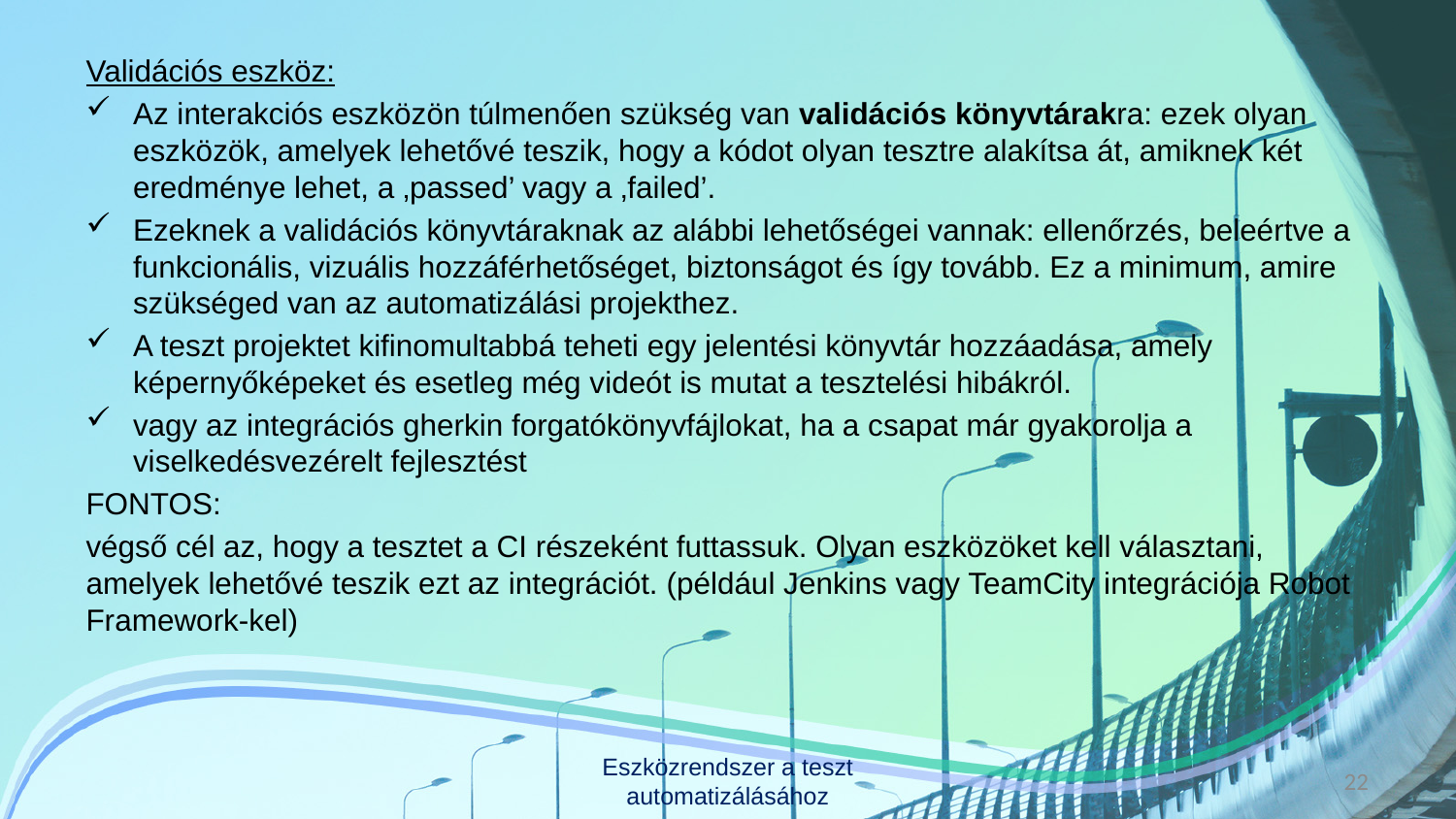

Validációs eszköz:
Az interakciós eszközön túlmenően szükség van validációs könyvtárakra: ezek olyan eszközök, amelyek lehetővé teszik, hogy a kódot olyan tesztre alakítsa át, amiknek két eredménye lehet, a ‚passed’ vagy a ‚failed’.
Ezeknek a validációs könyvtáraknak az alábbi lehetőségei vannak: ellenőrzés, beleértve a funkcionális, vizuális hozzáférhetőséget, biztonságot és így tovább. Ez a minimum, amire szükséged van az automatizálási projekthez.
A teszt projektet kifinomultabbá teheti egy jelentési könyvtár hozzáadása, amely képernyőképeket és esetleg még videót is mutat a tesztelési hibákról.
vagy az integrációs gherkin forgatókönyvfájlokat, ha a csapat már gyakorolja a viselkedésvezérelt fejlesztést
FONTOS:
végső cél az, hogy a tesztet a CI részeként futtassuk. Olyan eszközöket kell választani, amelyek lehetővé teszik ezt az integrációt. (például Jenkins vagy TeamCity integrációja Robot Framework-kel)

Eszközrendszer a teszt automatizálásához
22